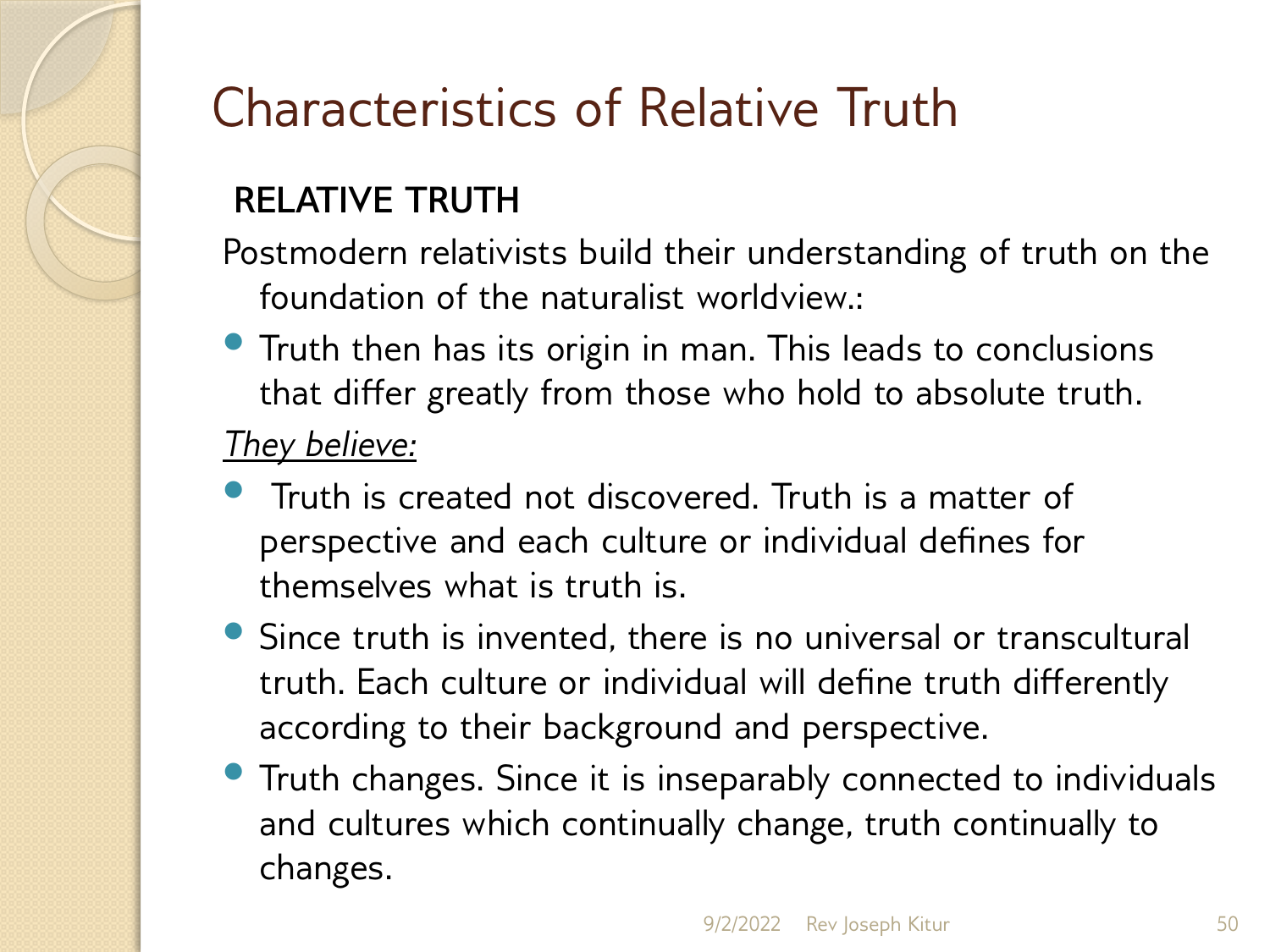

# Characteristics of Relative Truth
 RELATIVE TRUTH
Postmodern relativists build their understanding of truth on the foundation of the naturalist worldview.:
Truth then has its origin in man. This leads to conclusions that differ greatly from those who hold to absolute truth.
They believe:
 Truth is created not discovered. Truth is a matter of perspective and each culture or individual defines for themselves what is truth is.
Since truth is invented, there is no universal or transcultural truth. Each culture or individual will define truth differently according to their background and perspective.
Truth changes. Since it is inseparably connected to individuals and cultures which continually change, truth continually to changes.

9/2/2022
Rev Joseph Kitur
50